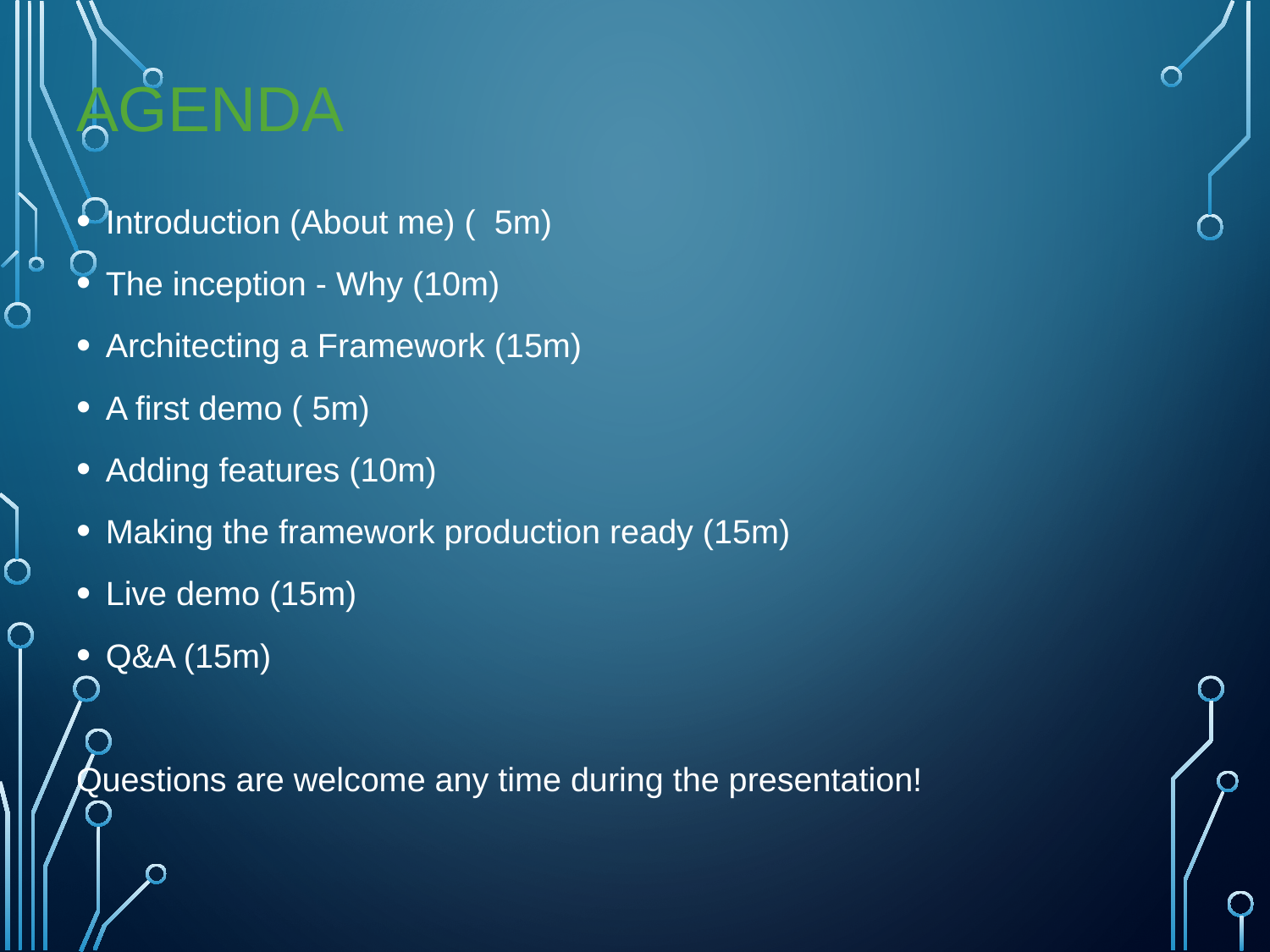

# Agenda
Introduction (About me) (  5m)
The inception - Why (10m)
Architecting a Framework (15m)
A first demo ( 5m)
Adding features (10m)
Making the framework production ready (15m)
Live demo (15m)
Q&A (15m)

Questions are welcome any time during the presentation!